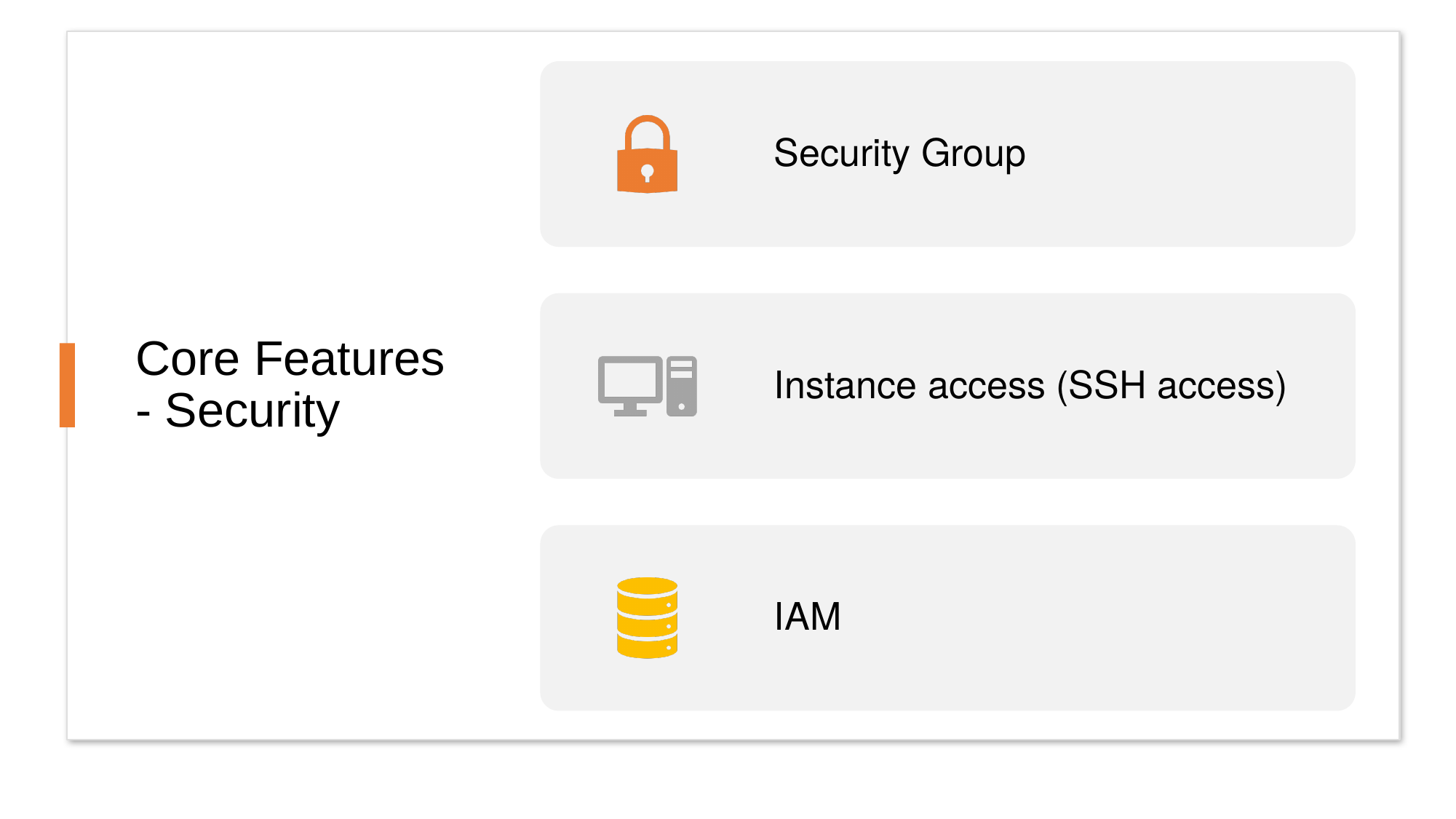

# Core Features - Security
Security Group
Instance access (SSH access)
IAM